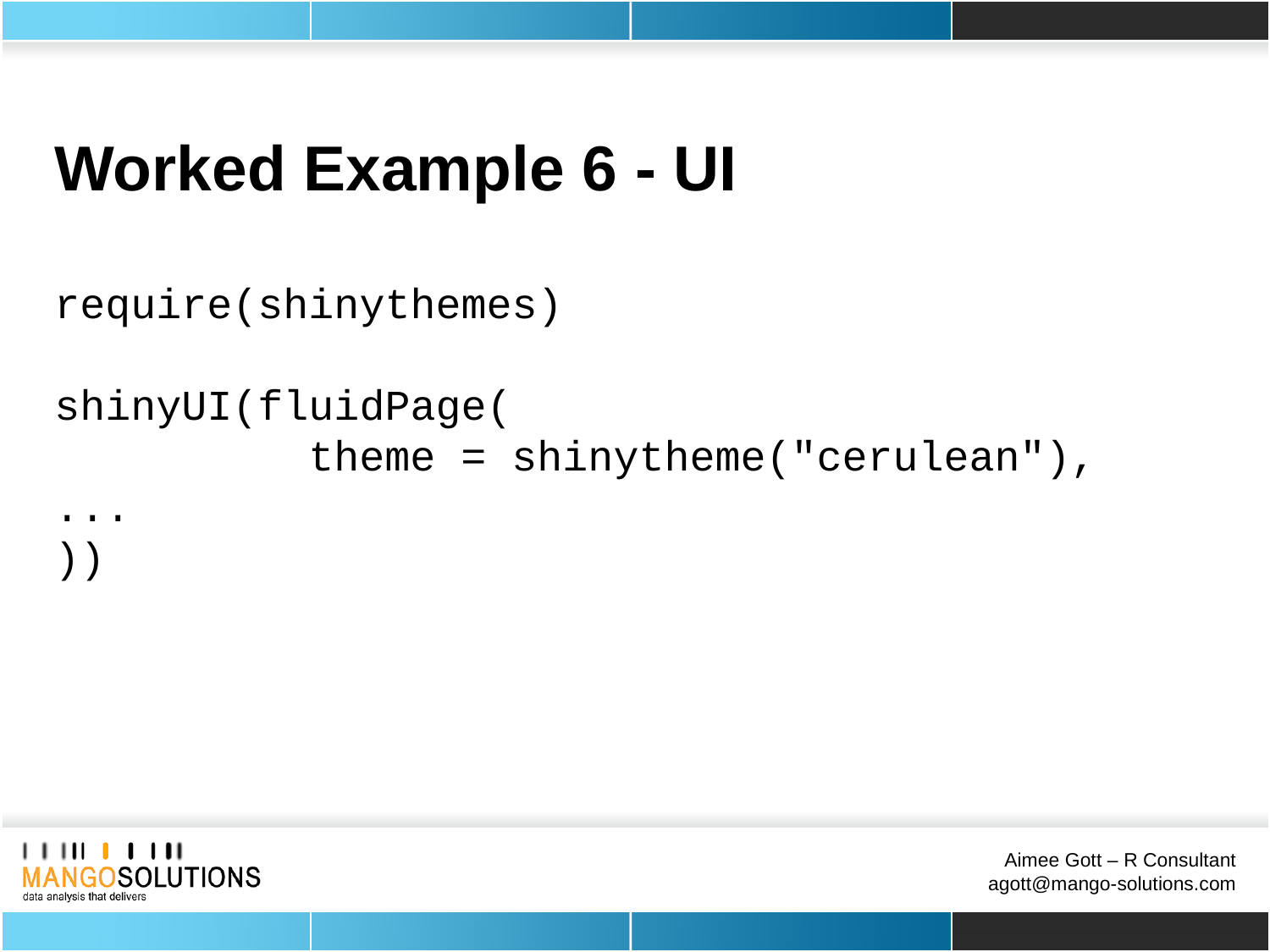

Worked Example 6 - UI
require(shinythemes)

shinyUI(fluidPage(
		theme = shinytheme("cerulean"),
...
))